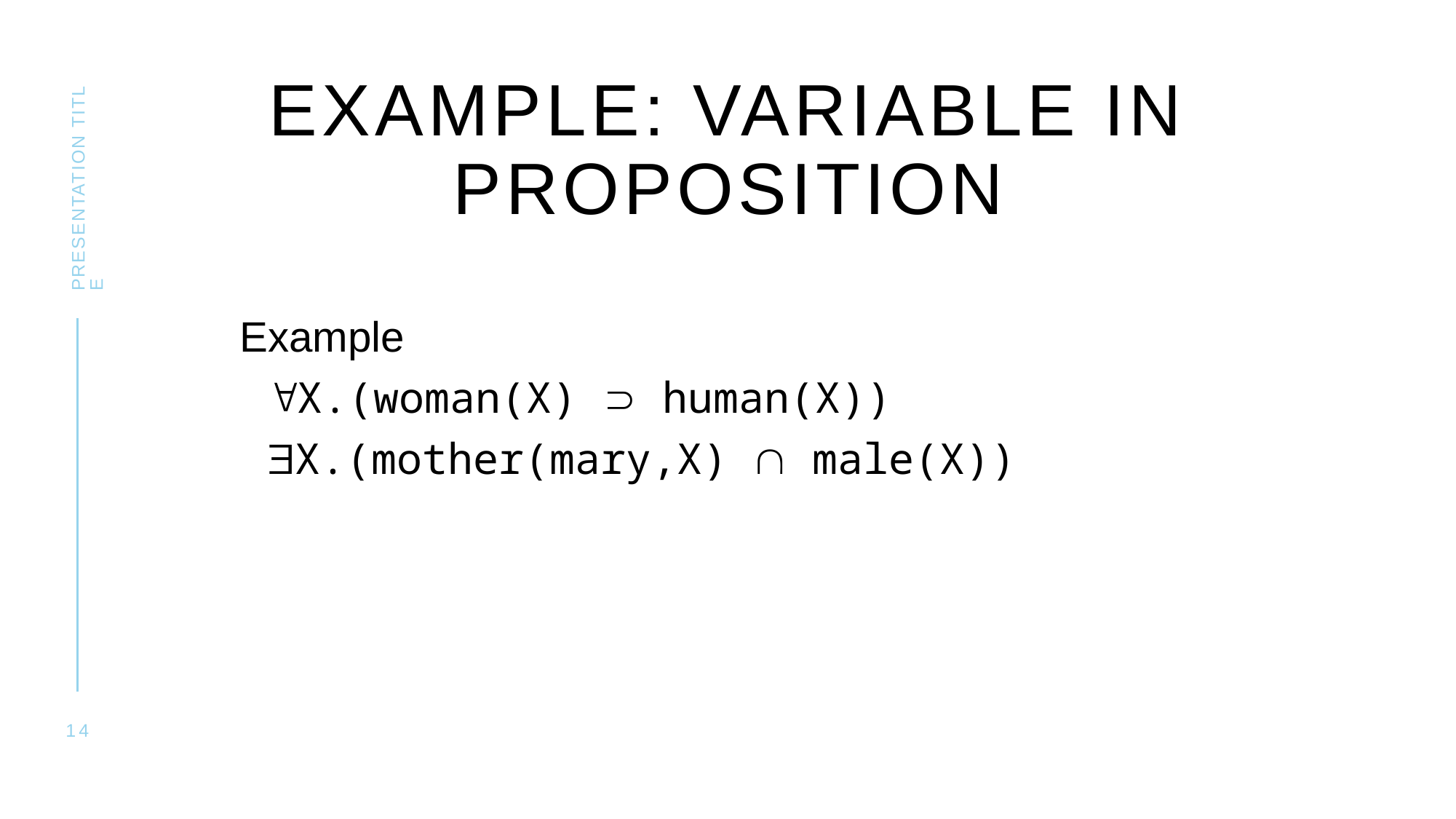

# Example: variable in proposition
presentation title
Example
	∀X.(woman(X) ⊃ human(X))
	∃X.(mother(mary,X) ∩ male(X))

14